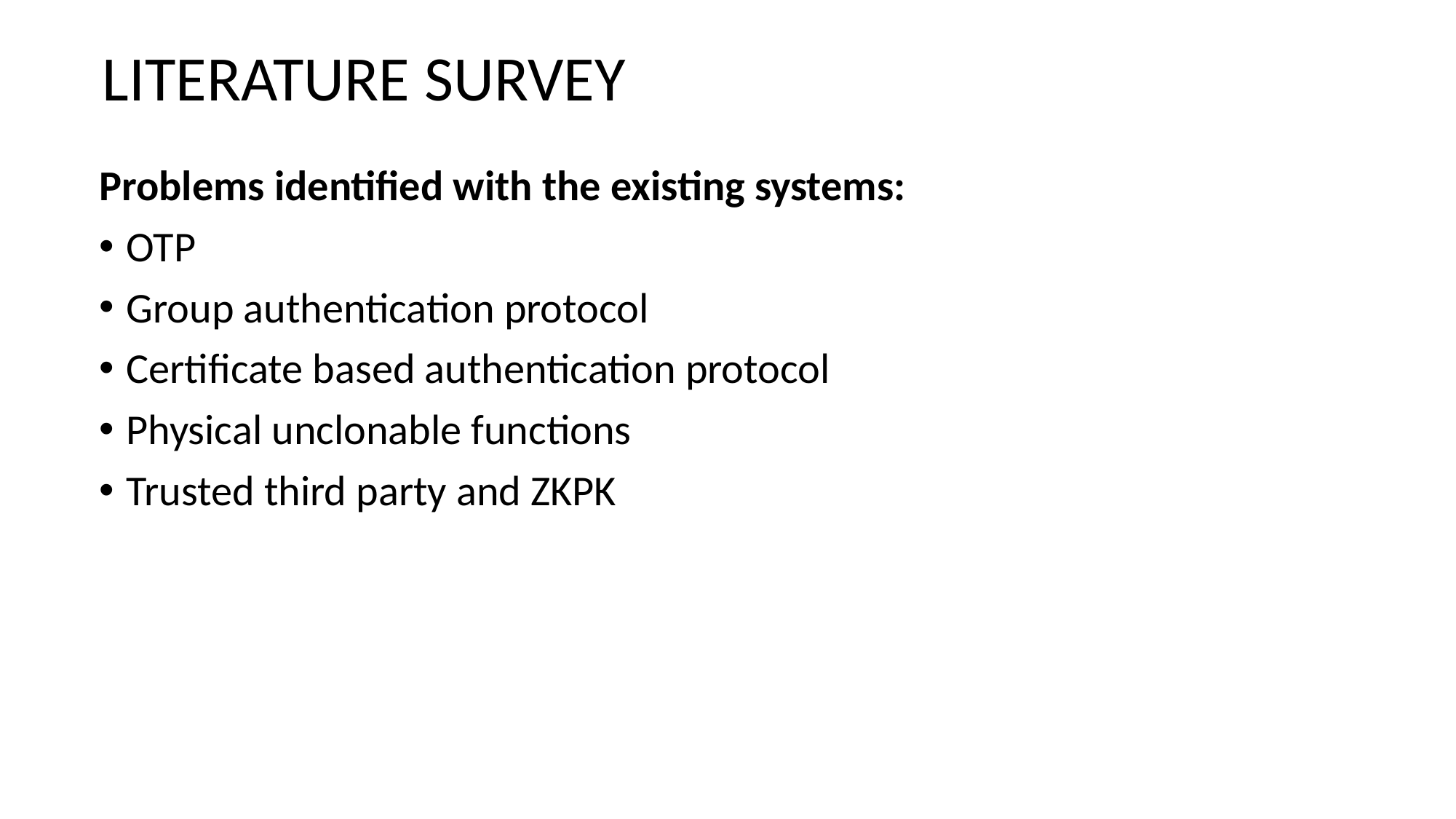

# LITERATURE SURVEY
Problems identified with the existing systems:
OTP
Group authentication protocol
Certificate based authentication protocol
Physical unclonable functions
Trusted third party and ZKPK